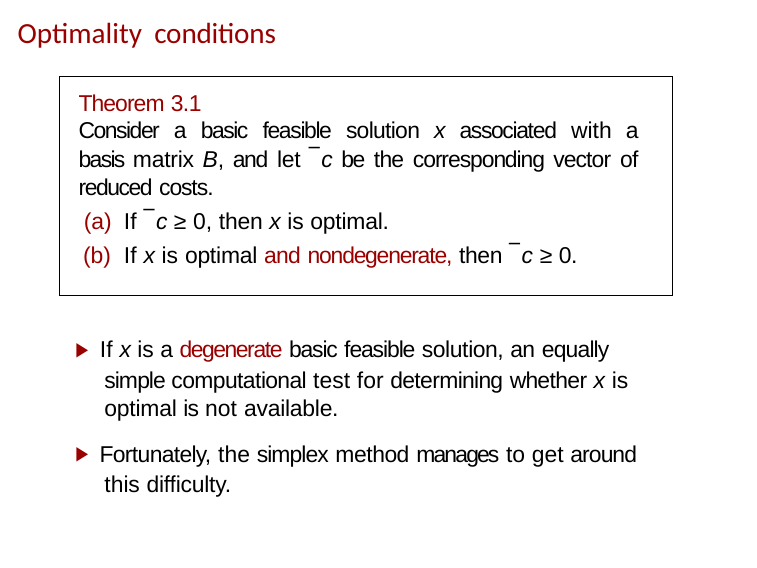

# Optimality conditions

Theorem 3.1
Consider a basic feasible solution x associated with a basis matrix B, and let ¯c be the corresponding vector of reduced costs.
If ¯c ≥ 0, then x is optimal.
If x is optimal and nondegenerate, then ¯c ≥ 0.

▶ If x is a degenerate basic feasible solution, an equally simple computational test for determining whether x is optimal is not available.
▶ Fortunately, the simplex method manages to get around this diﬀiculty.